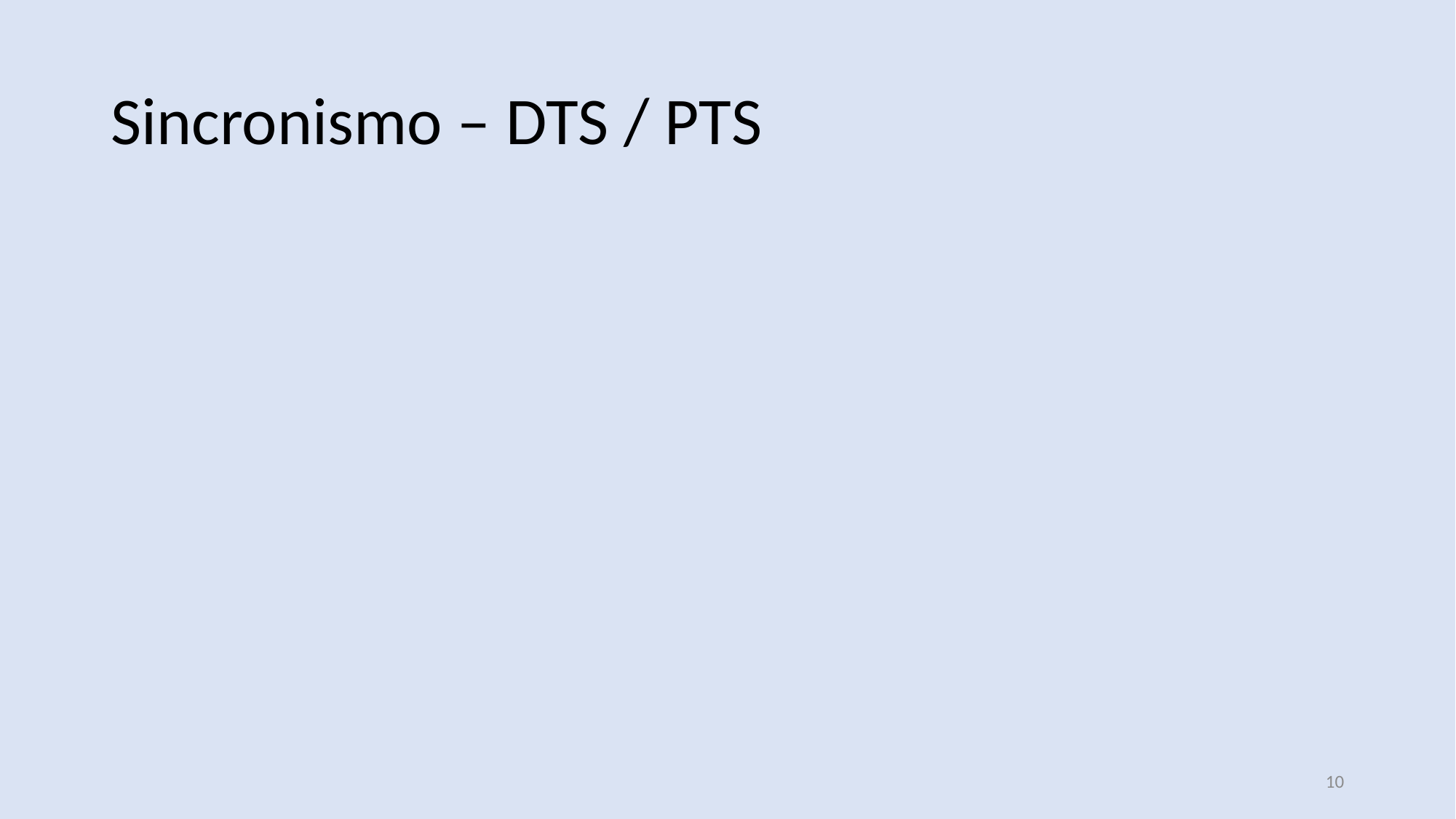

# Sincronismo – DTS / PTS
10